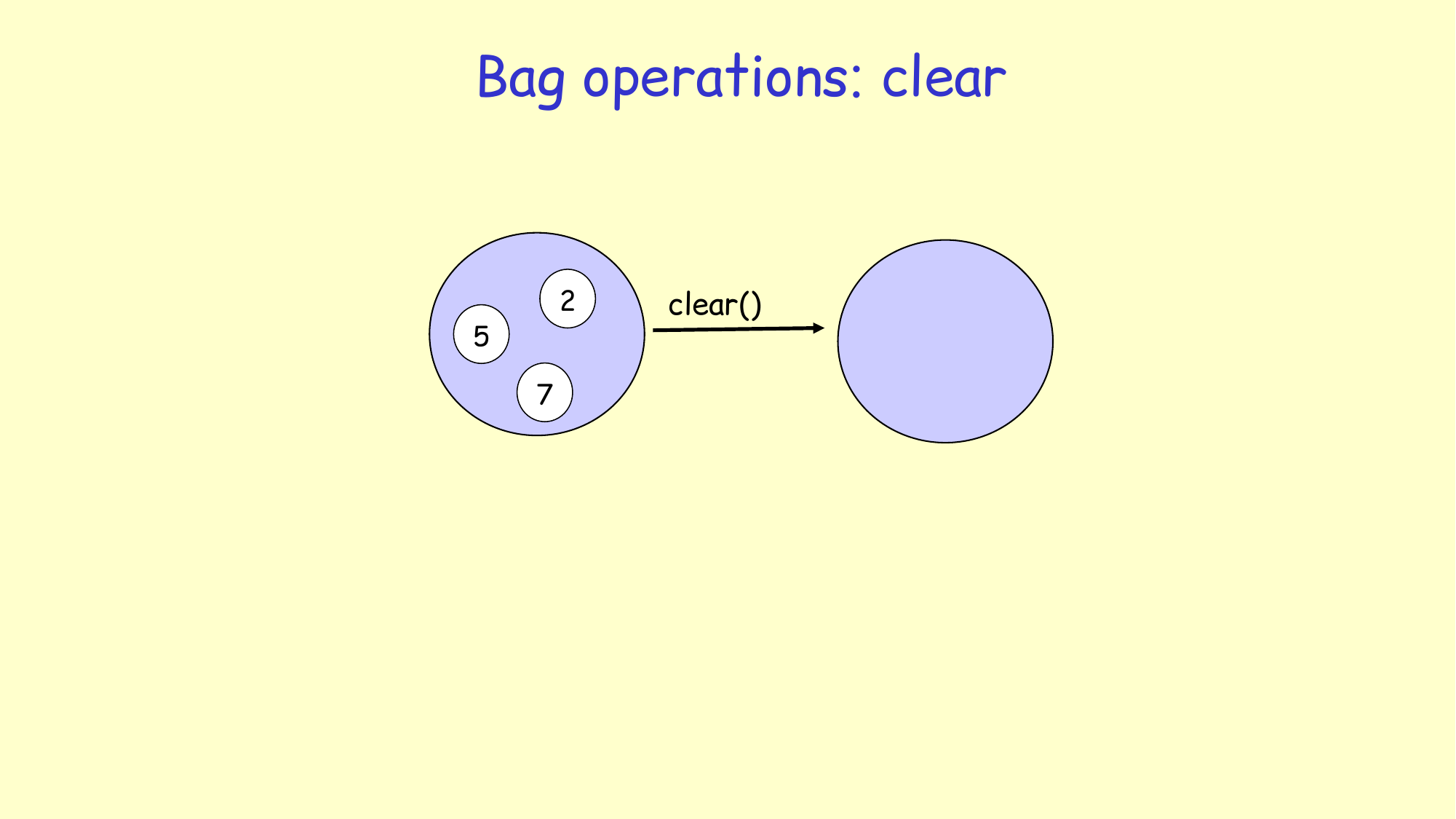

# Bag operations: clear

2
clear()
5
7